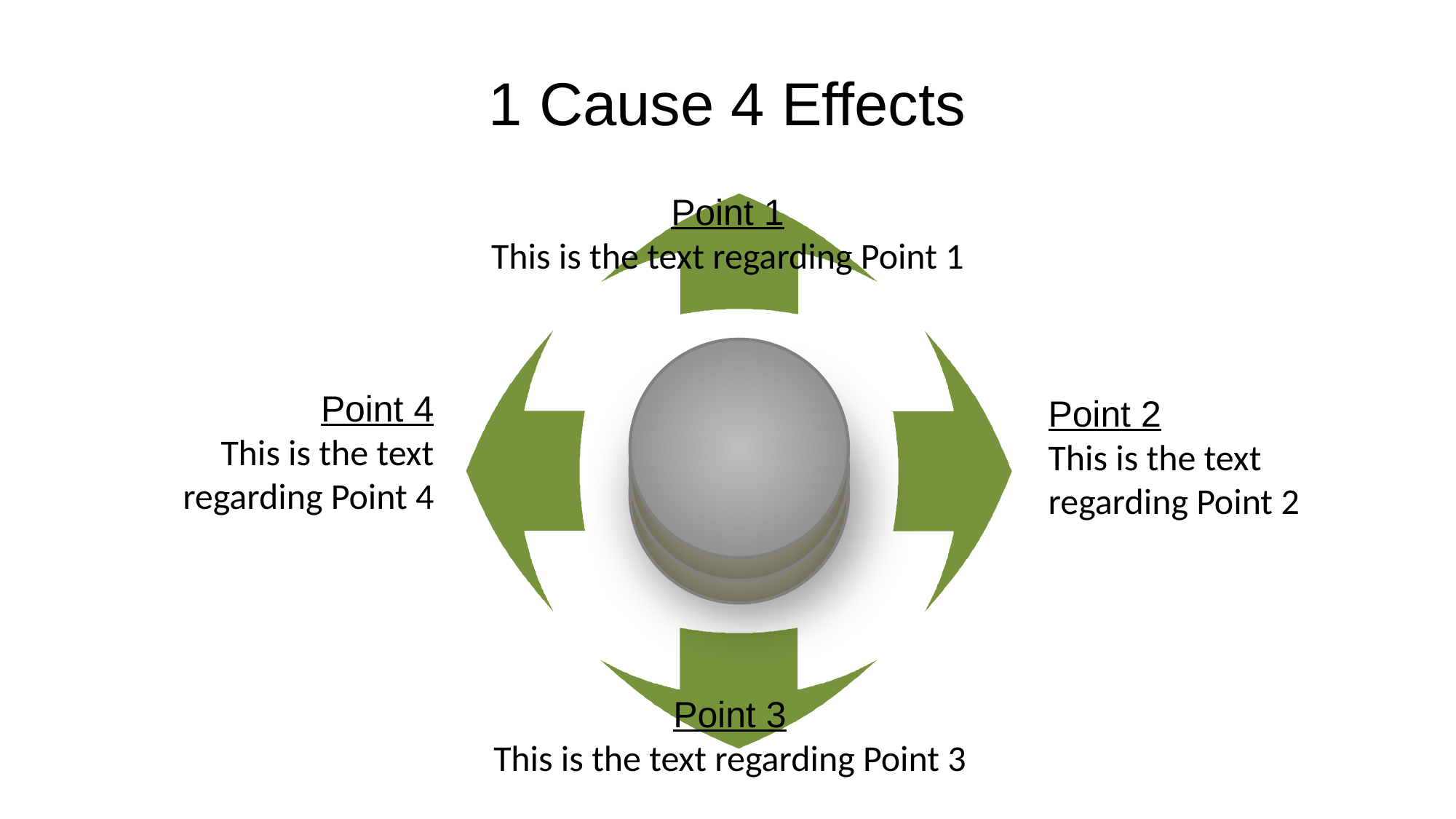

# 1 Cause 4 Effects
Point 1
This is the text regarding Point 1

Point 4
This is the text regarding Point 4
Point 2
This is the text regarding Point 2
Point 3
This is the text regarding Point 3